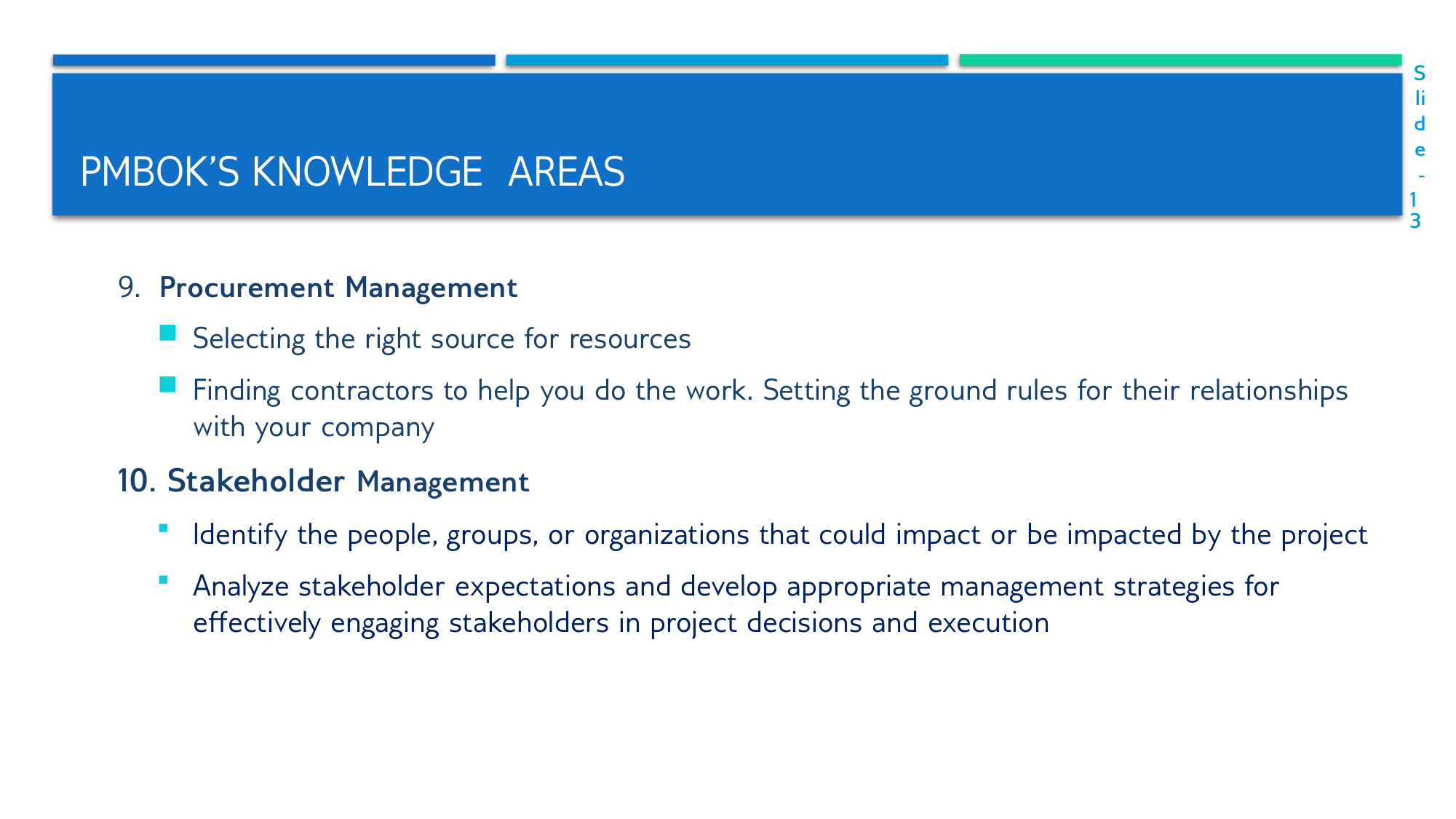

Slide-13
# PMBOK’s Knowledge  Areas

9.  Procurement Management
Selecting the right source for resources
Finding contractors to help you do the work. Setting the ground rules for their relationships with your company
10. Stakeholder Management
Identify the people, groups, or organizations that could impact or be impacted by the project
Analyze stakeholder expectations and develop appropriate management strategies for effectively engaging stakeholders in project decisions and execution